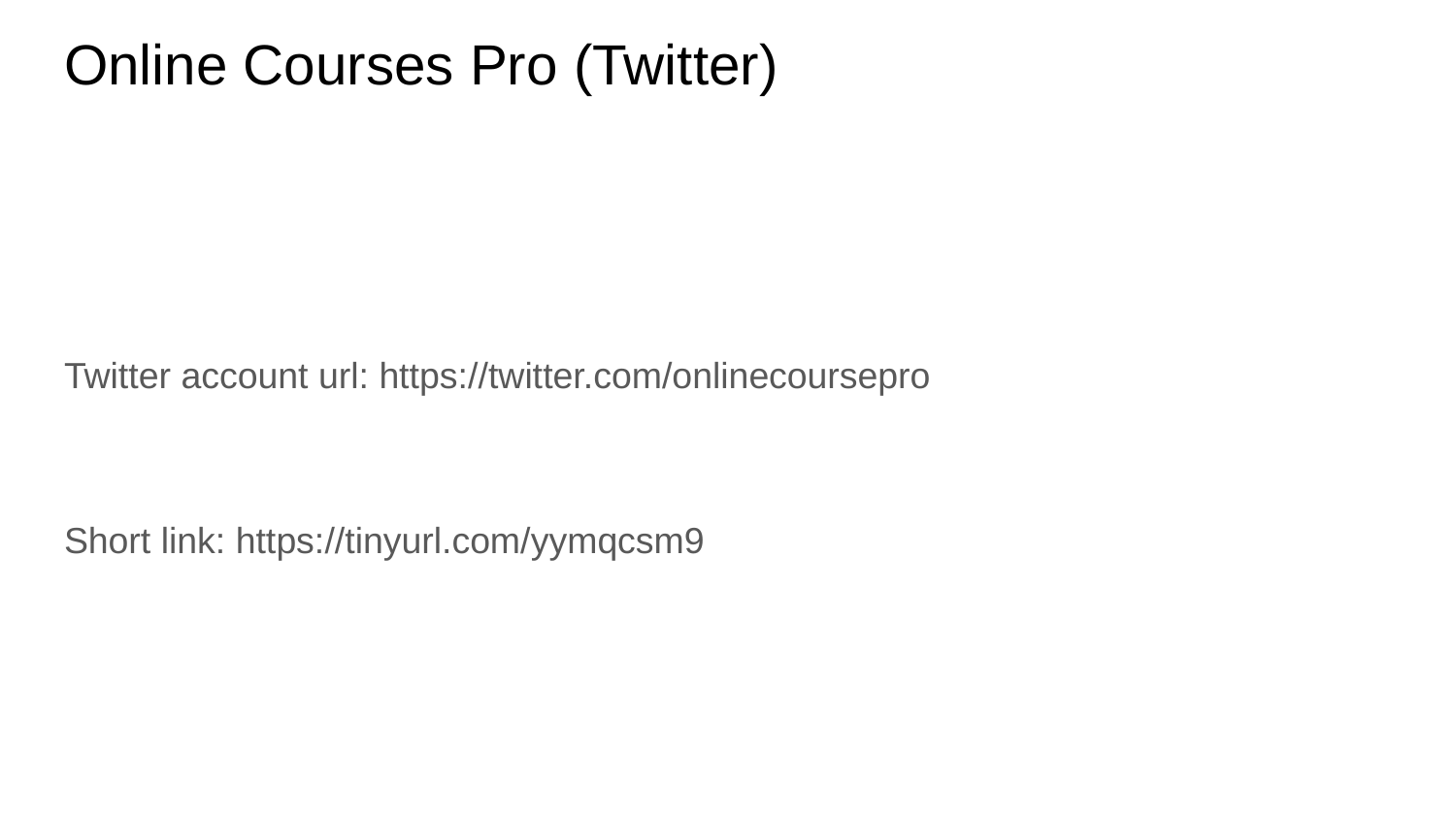

# Online Courses Pro (Twitter)

Twitter account url: https://twitter.com/onlinecoursepro

Short link: https://tinyurl.com/yymqcsm9